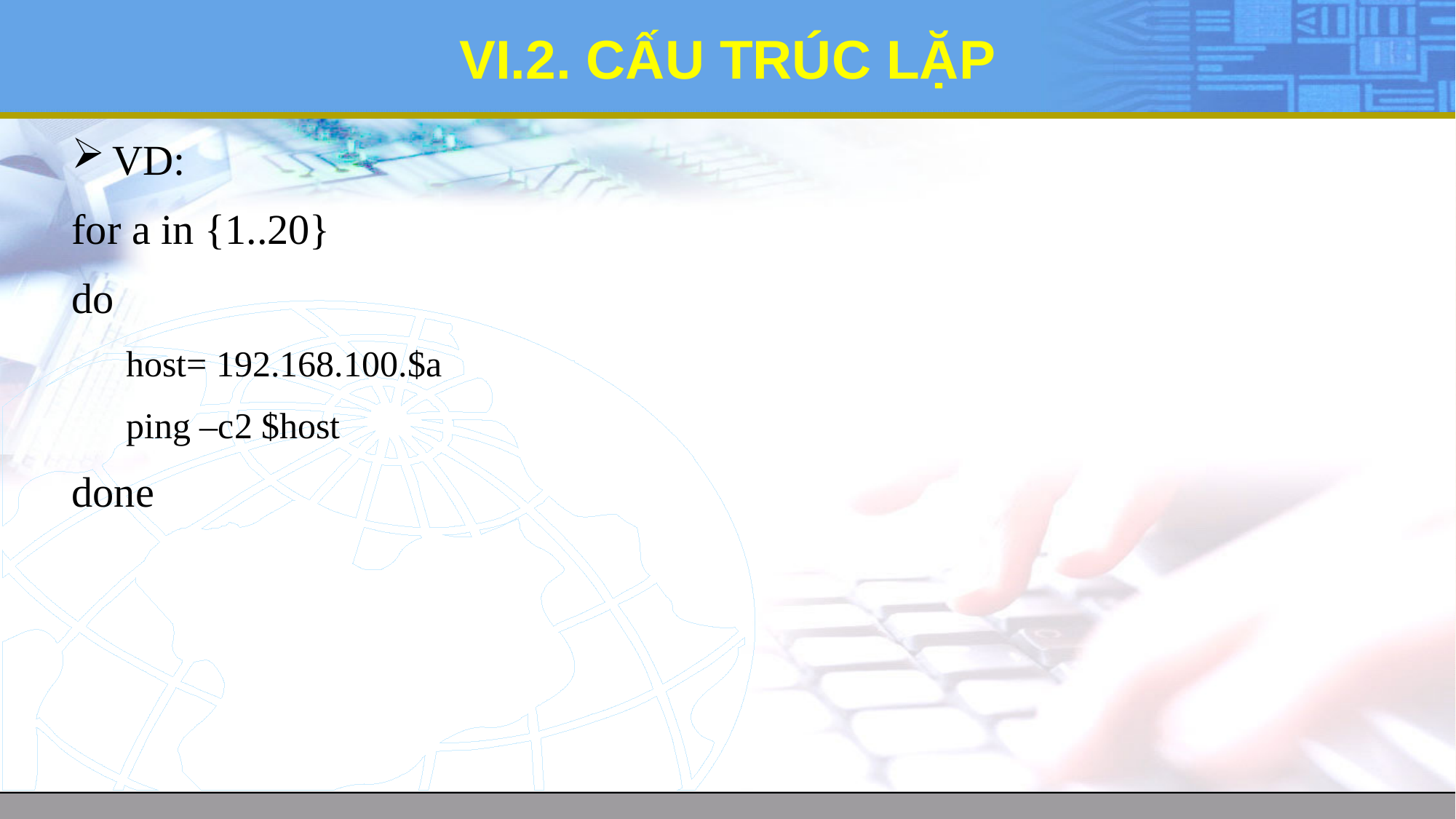

# VI.2. CẤU TRÚC LẶP
VD:
for a in {1..20}
do
host= 192.168.100.$a
ping –c2 $host
done